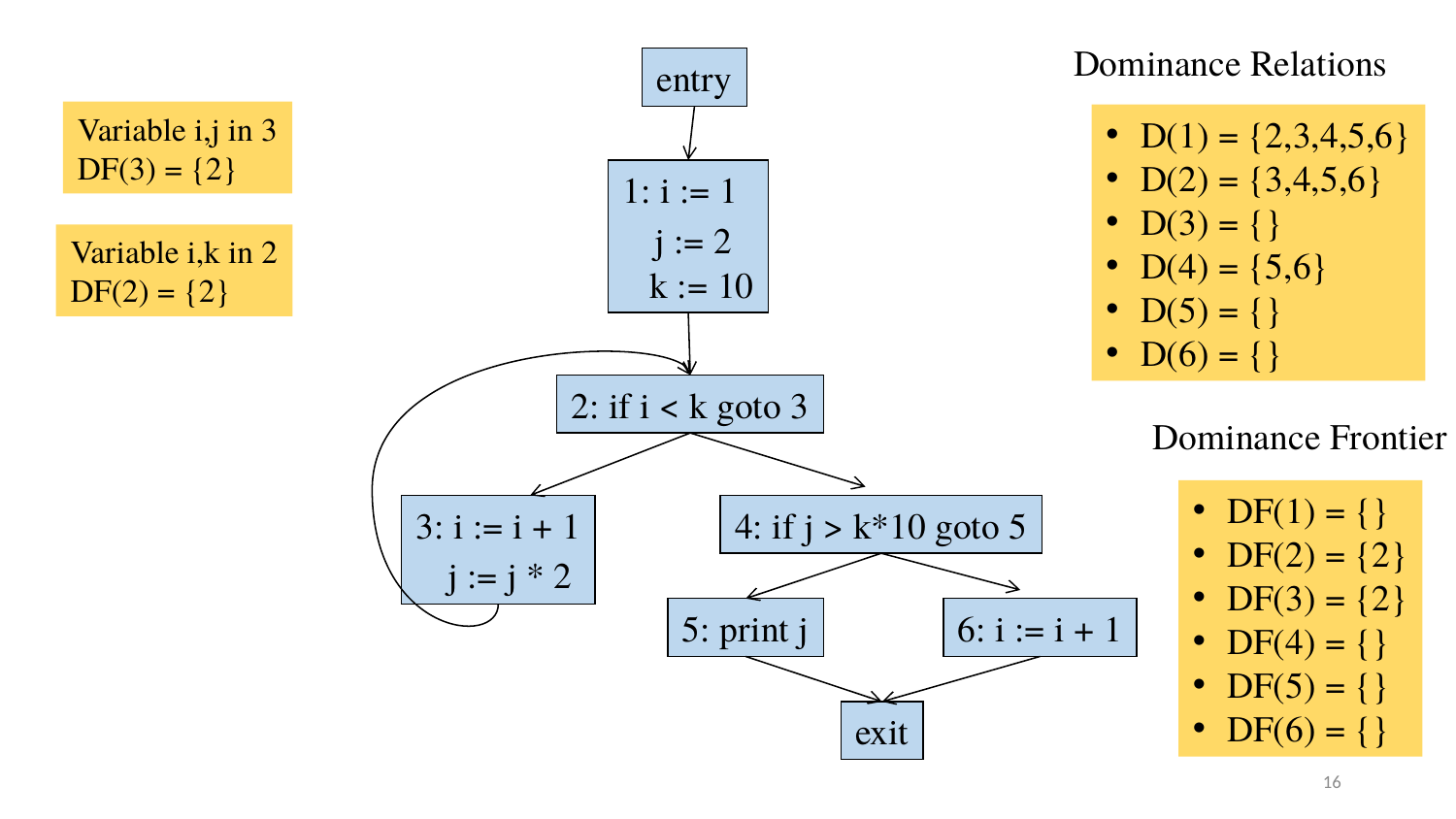

Dominance Relations
entry
Variable i,j in 3
DF(3) = {2}
D(1) = {2,3,4,5,6}
D(2) = {3,4,5,6}
D(3) = {}
D(4) = {5,6}
D(5) = {}
D(6) = {}
1: i := 1
   j := 2
   k := 10
Variable i,k in 2
DF(2) = {2}
2: if i < k goto 3
Dominance Frontier
DF(1) = {}
DF(2) = {2}
DF(3) = {2}
DF(4) = {}
DF(5) = {}
DF(6) = {}
3: i := i + 1
   j := j * 2
4: if j > k*10 goto 5
5: print j
6: i := i + 1
exit
16